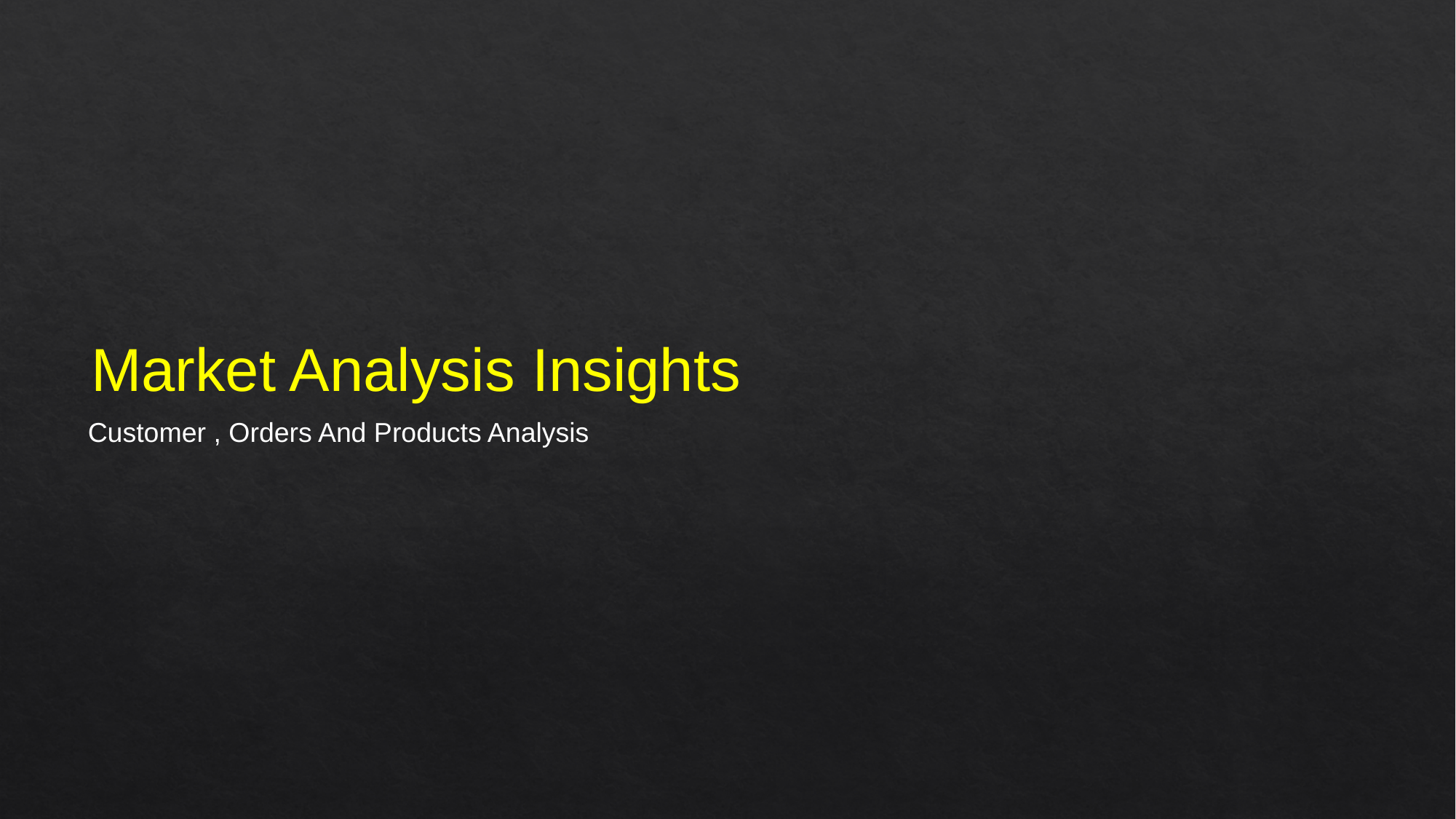

Market Analysis Insights
Customer , Orders And Products Analysis